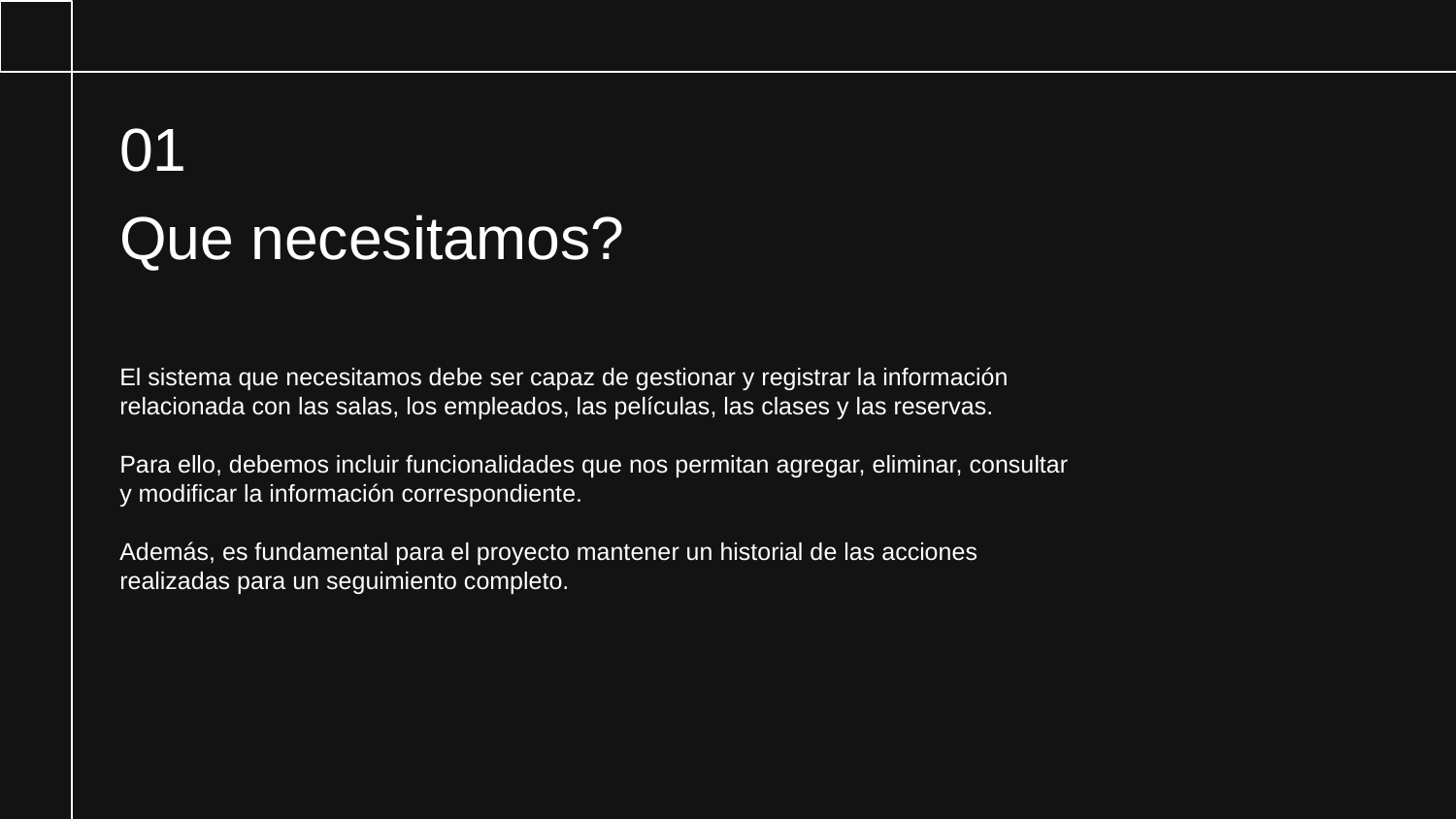

01
# Que necesitamos?
El sistema que necesitamos debe ser capaz de gestionar y registrar la información relacionada con las salas, los empleados, las películas, las clases y las reservas.

Para ello, debemos incluir funcionalidades que nos permitan agregar, eliminar, consultar y modificar la información correspondiente.

Además, es fundamental para el proyecto mantener un historial de las acciones realizadas para un seguimiento completo.